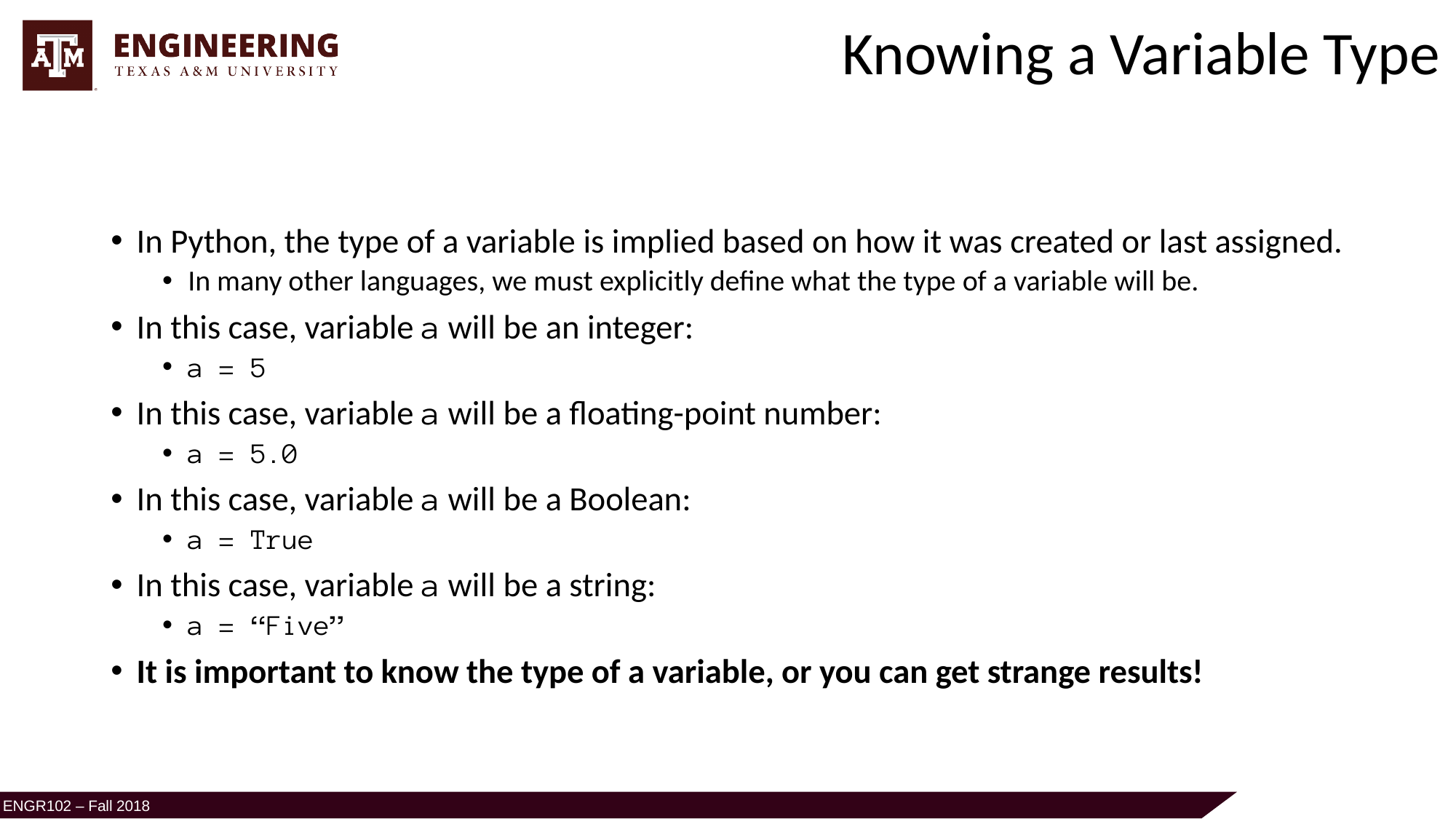

# Knowing a Variable Type
In Python, the type of a variable is implied based on how it was created or last assigned.
In many other languages, we must explicitly define what the type of a variable will be.
In this case, variable a will be an integer:
a = 5
In this case, variable a will be a floating-point number:
a = 5.0
In this case, variable a will be a Boolean:
a = True
In this case, variable a will be a string:
a = “Five”
It is important to know the type of a variable, or you can get strange results!